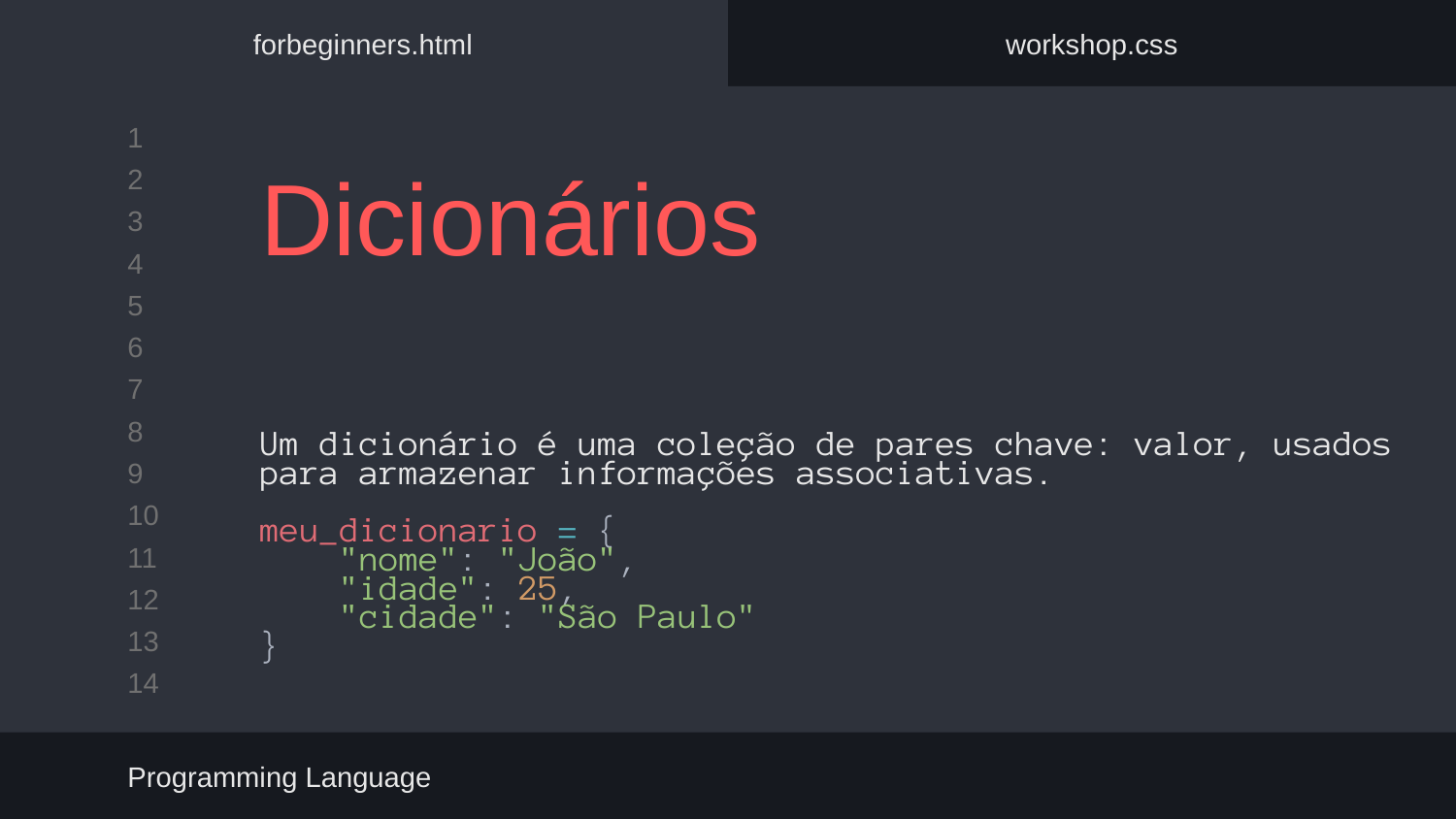

forbeginners.html
workshop.css
# Dicionários
Um dicionário é uma coleção de pares chave: valor, usados para armazenar informações associativas.
meu_dicionario = {
    "nome": "João",
    "idade": 25,
    "cidade": "São Paulo"
}
Programming Language